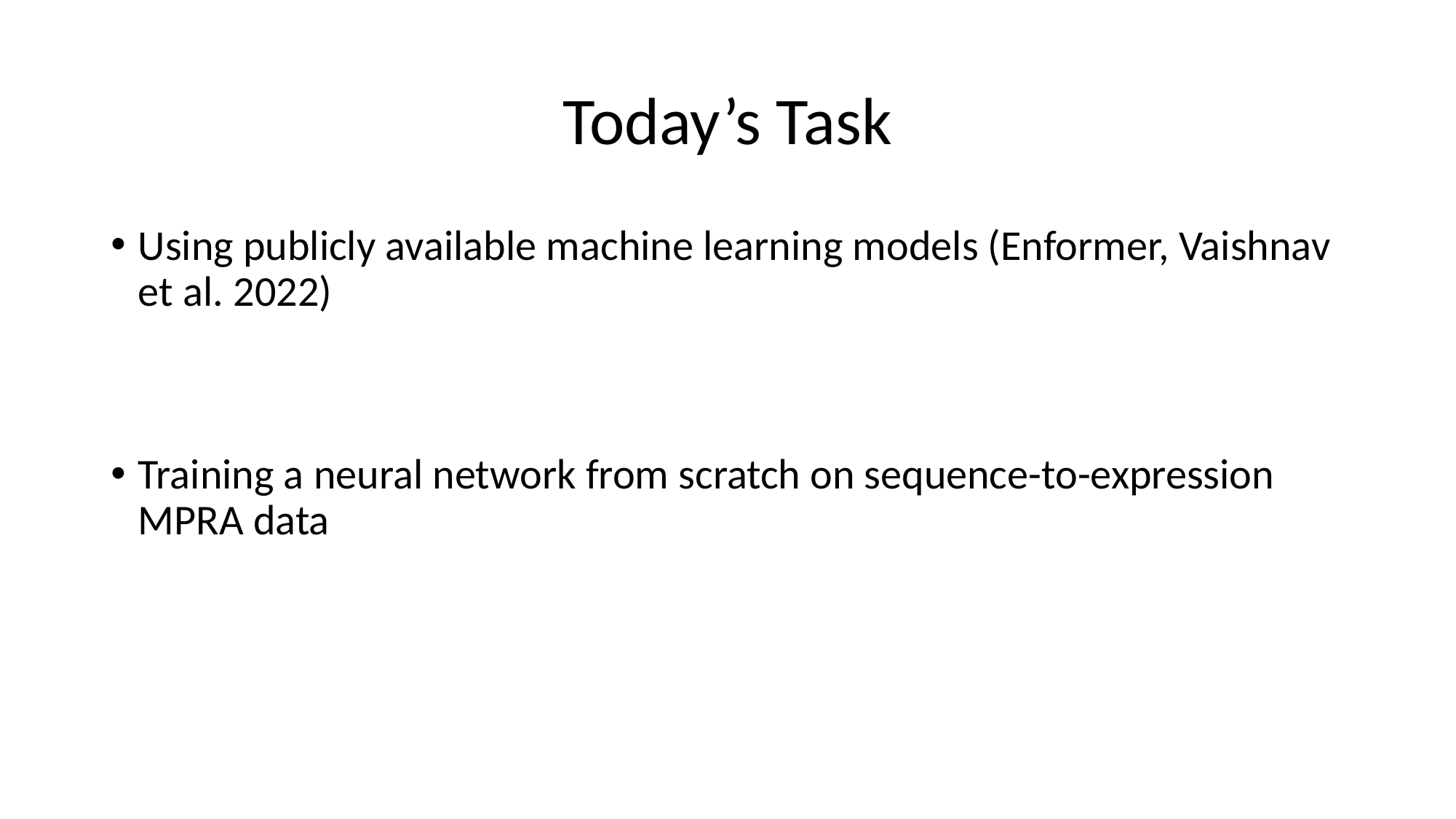

# Today’s Task
Using publicly available machine learning models (Enformer, Vaishnav et al. 2022)

Training a neural network from scratch on sequence-to-expression MPRA data